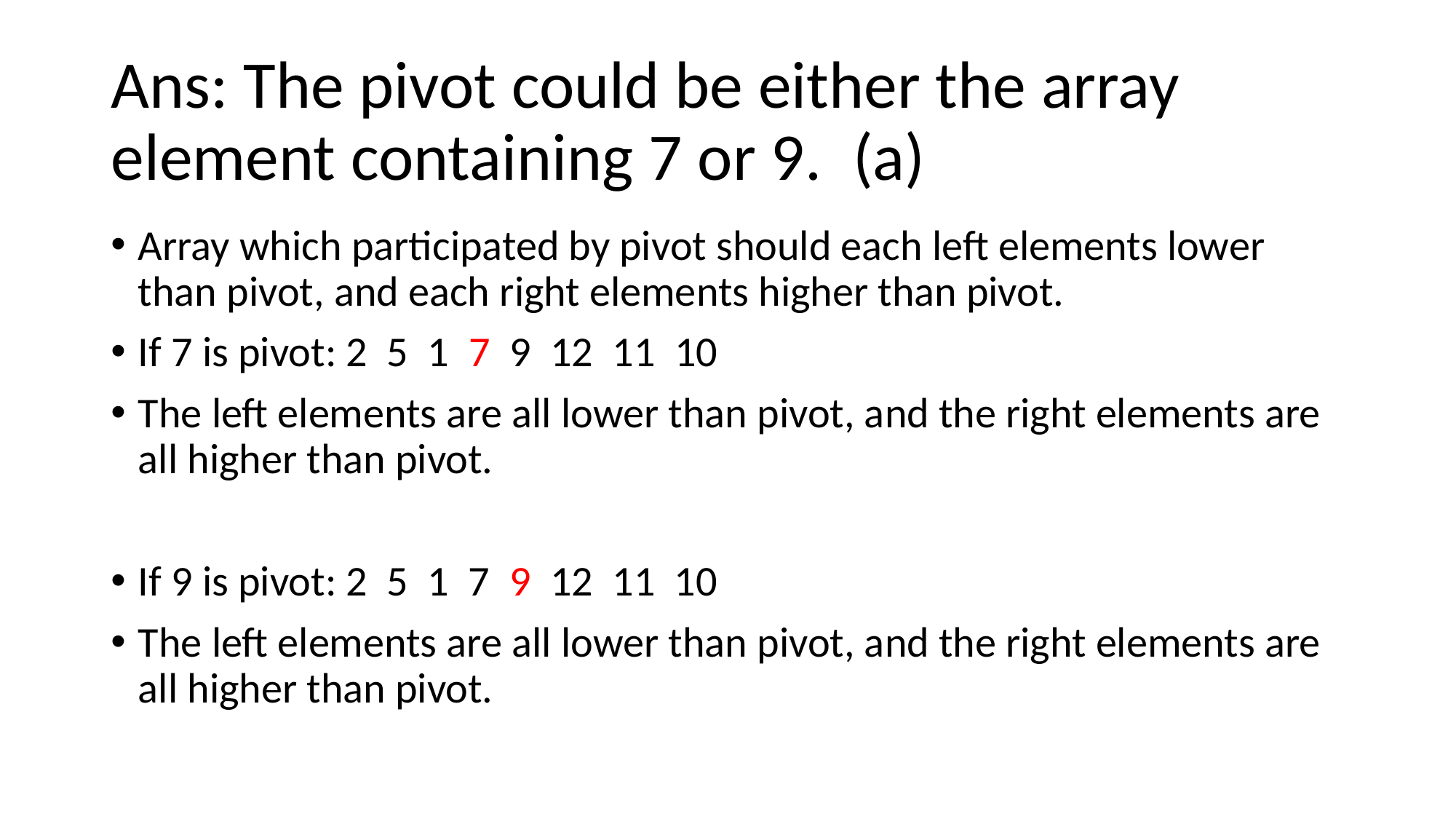

# Ans: The pivot could be either the array element containing 7 or 9.  (a)
Array which participated by pivot should each left elements lower than pivot, and each right elements higher than pivot.
If 7 is pivot: 2  5  1  7  9  12  11  10
The left elements are all lower than pivot, and the right elements are all higher than pivot.

If 9 is pivot: 2  5  1  7  9  12  11  10
The left elements are all lower than pivot, and the right elements are all higher than pivot.